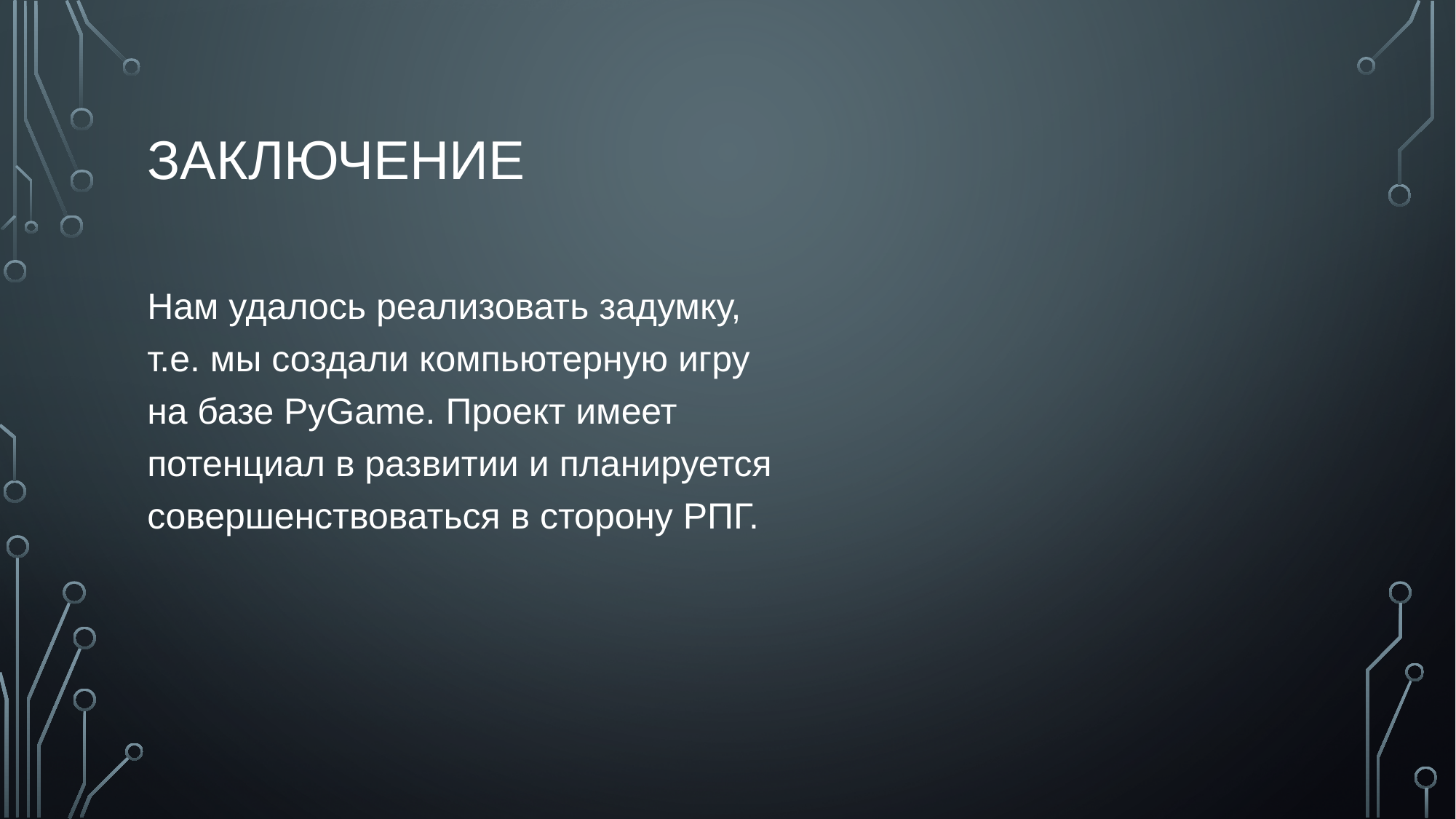

# Заключение
Нам удалось реализовать задумку, т.е. мы создали компьютерную игру на базе PyGame. Проект имеет потенциал в развитии и планируется совершенствоваться в сторону РПГ.